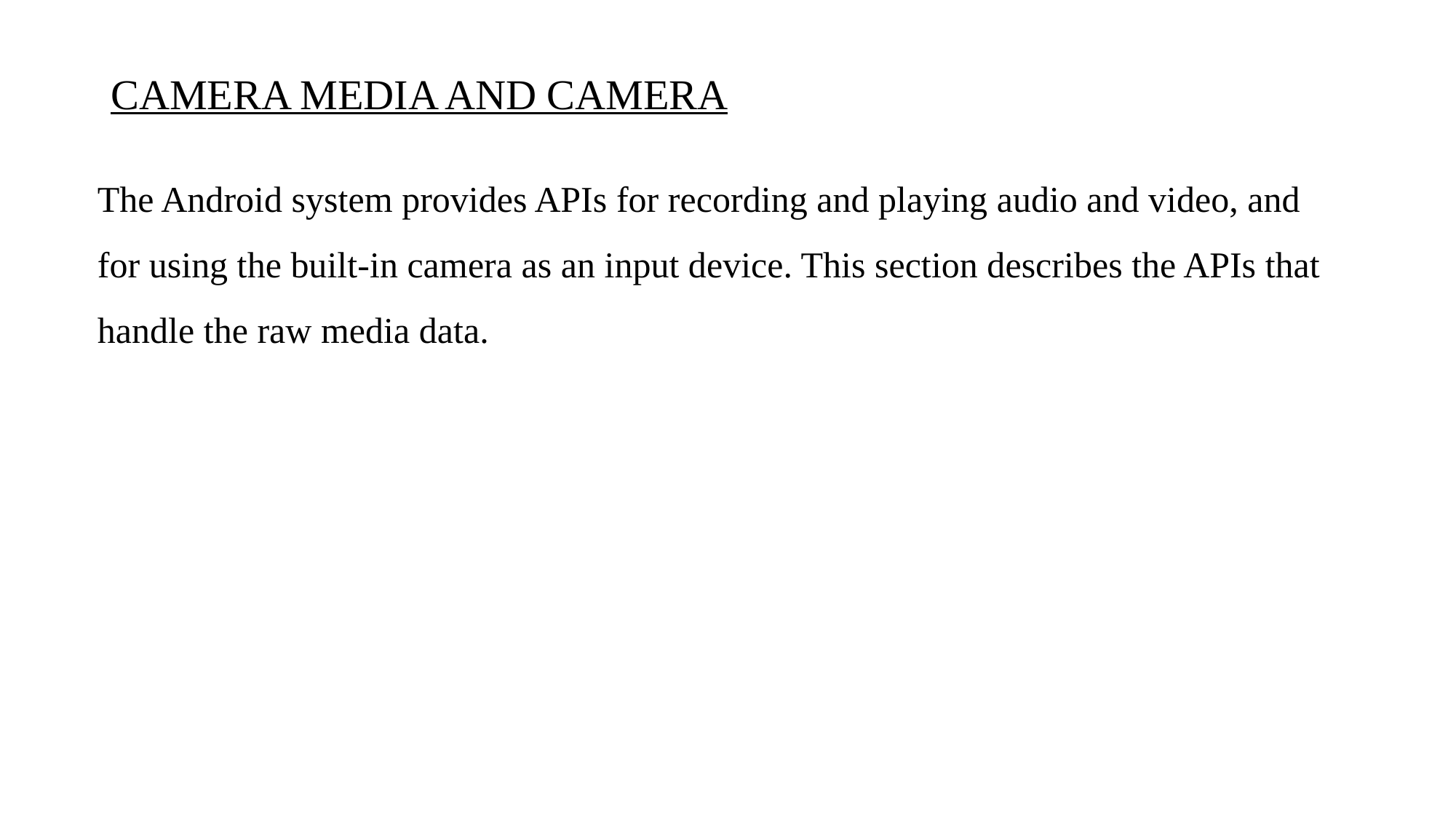

# CAMERA MEDIA AND CAMERA
The Android system provides APIs for recording and playing audio and video, and for using the built-in camera as an input device. This section describes the APIs that handle the raw media data.